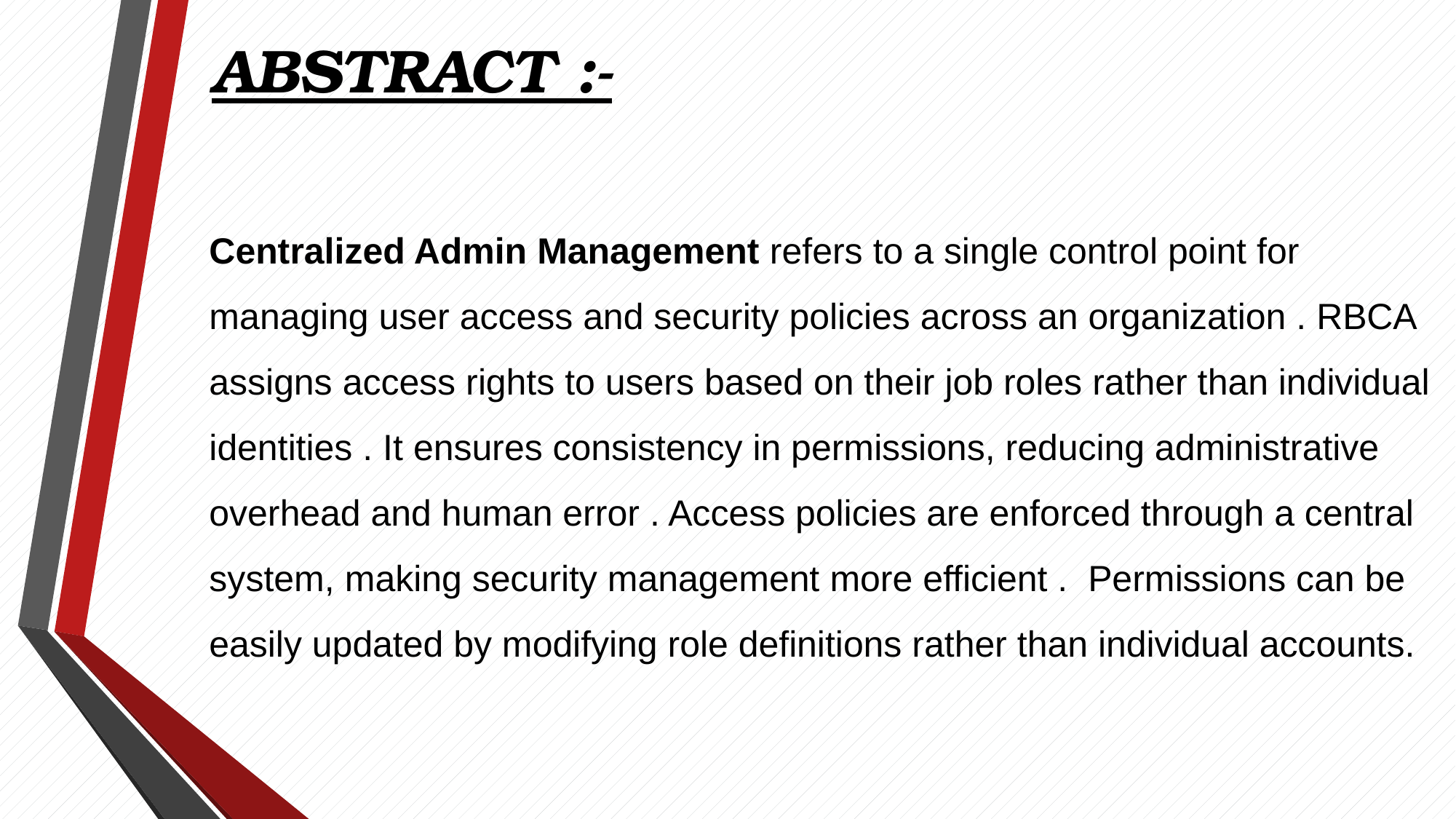

# ABSTRACT :-
Centralized Admin Management refers to a single control point for managing user access and security policies across an organization . RBCA assigns access rights to users based on their job roles rather than individual identities . It ensures consistency in permissions, reducing administrative overhead and human error . Access policies are enforced through a central system, making security management more efficient .  Permissions can be easily updated by modifying role definitions rather than individual accounts.